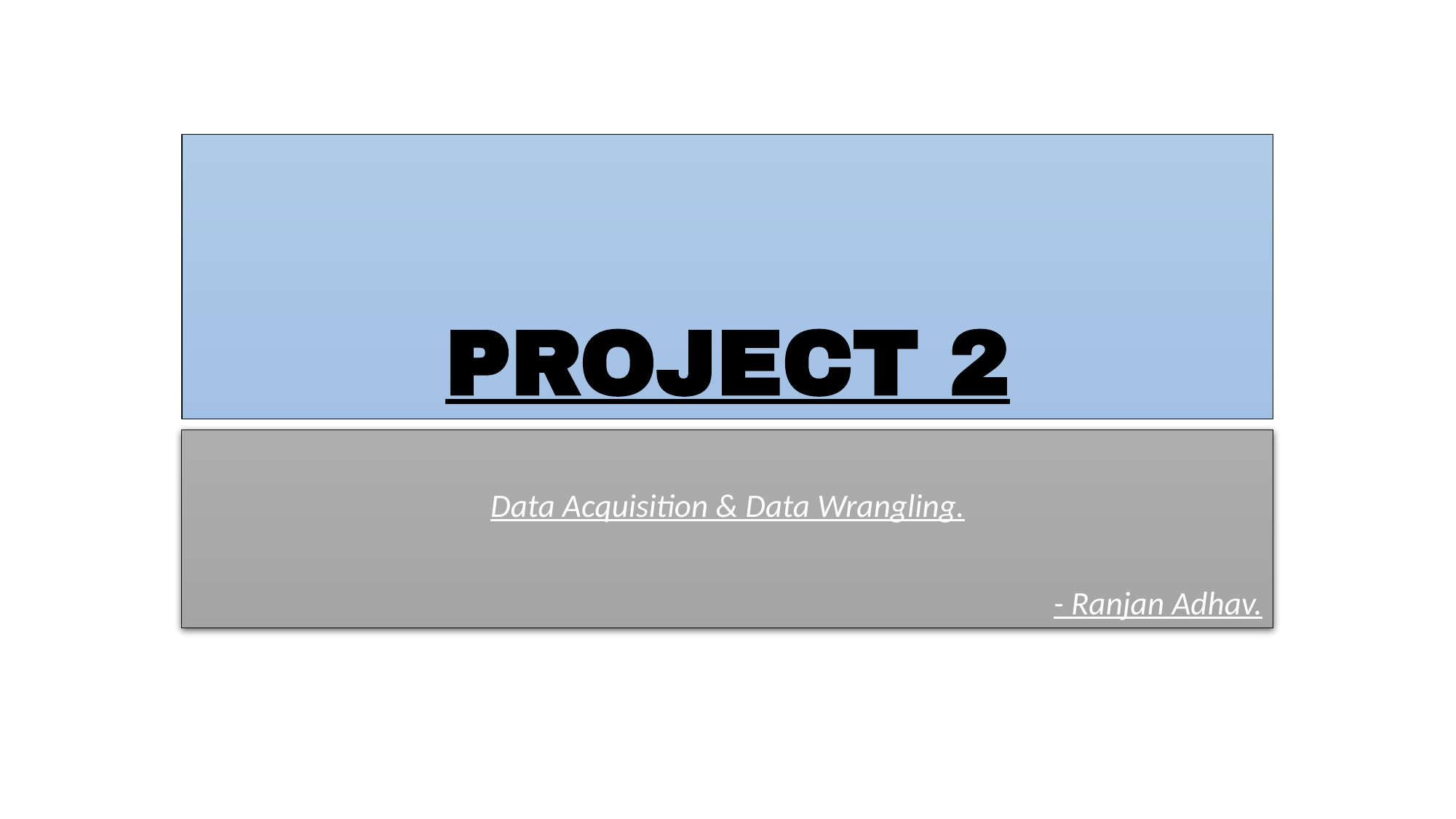

# PROJECT 2

Data Acquisition & Data Wrangling.

- Ranjan Adhav.